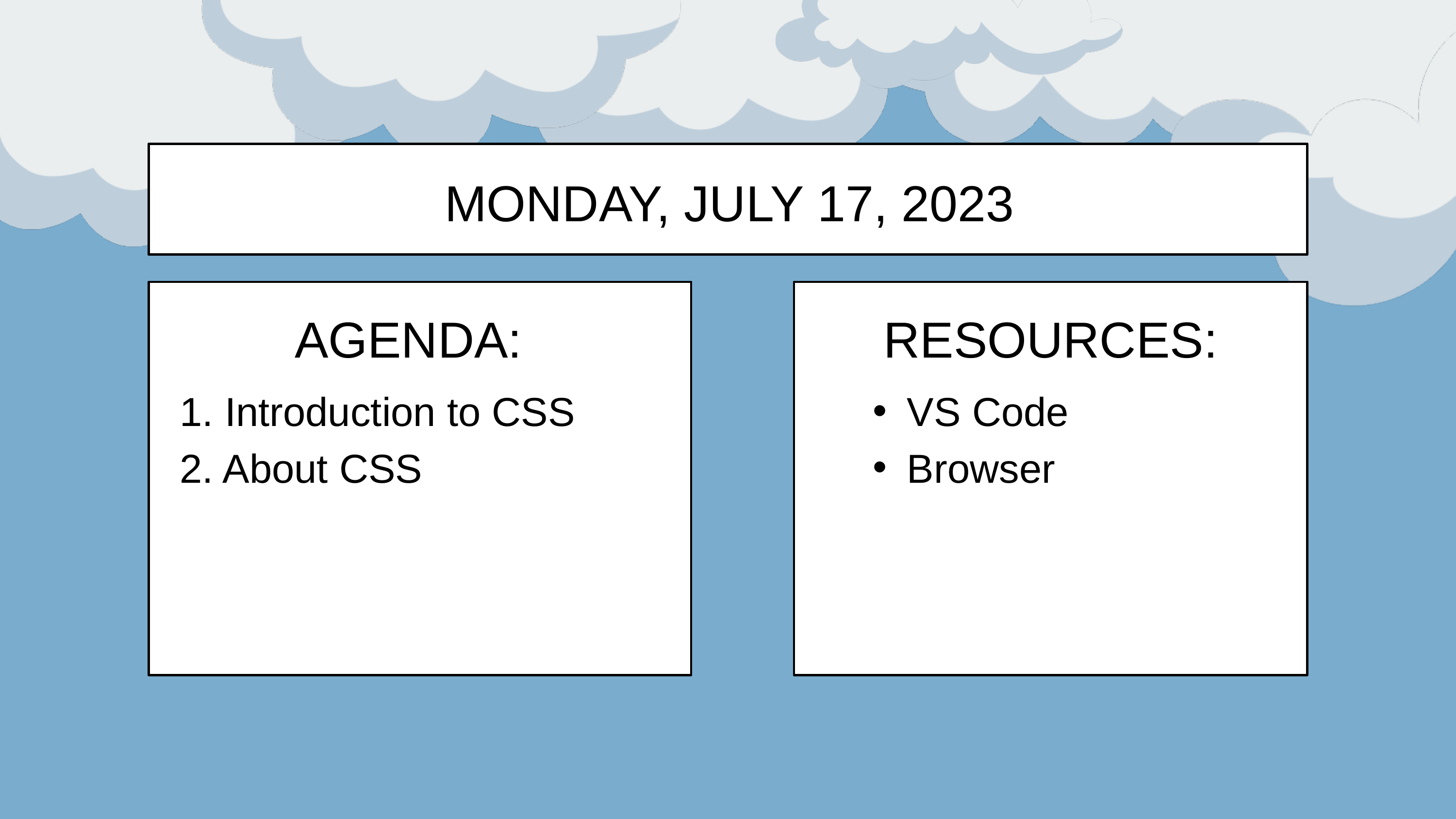

MONDAY, JULY 17, 2023

AGENDA:
RESOURCES:
1. Introduction to CSS
2. About CSS

VS Code
Browser